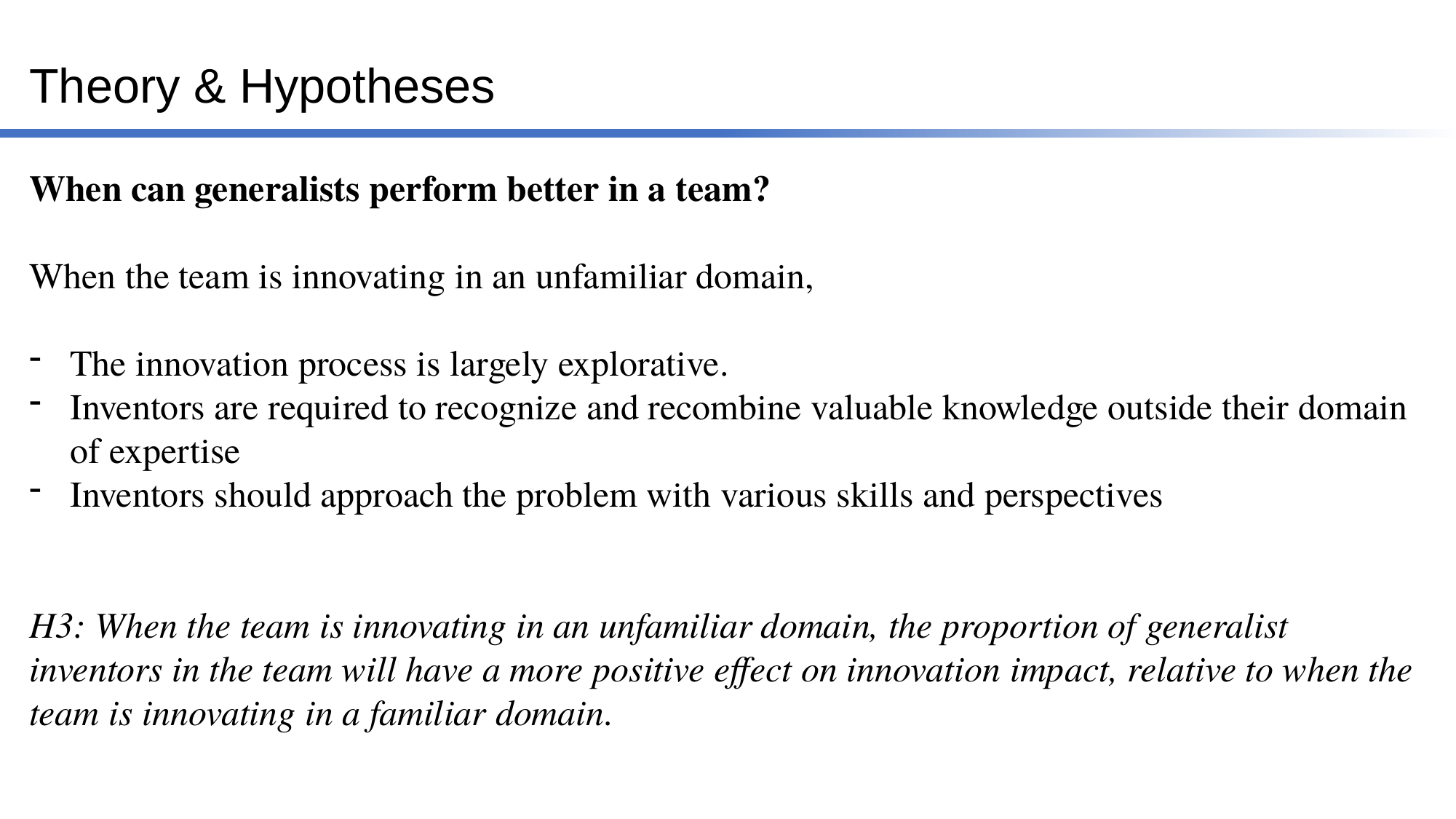

Theory & Hypotheses

When can generalists perform better in a team?

When the team is innovating in an unfamiliar domain,

The innovation process is largely explorative.
Inventors are required to recognize and recombine valuable knowledge outside their domain of expertise
Inventors should approach the problem with various skills and perspectives

H3: When the team is innovating in an unfamiliar domain, the proportion of generalist inventors in the team will have a more positive effect on innovation impact, relative to when the team is innovating in a familiar domain.